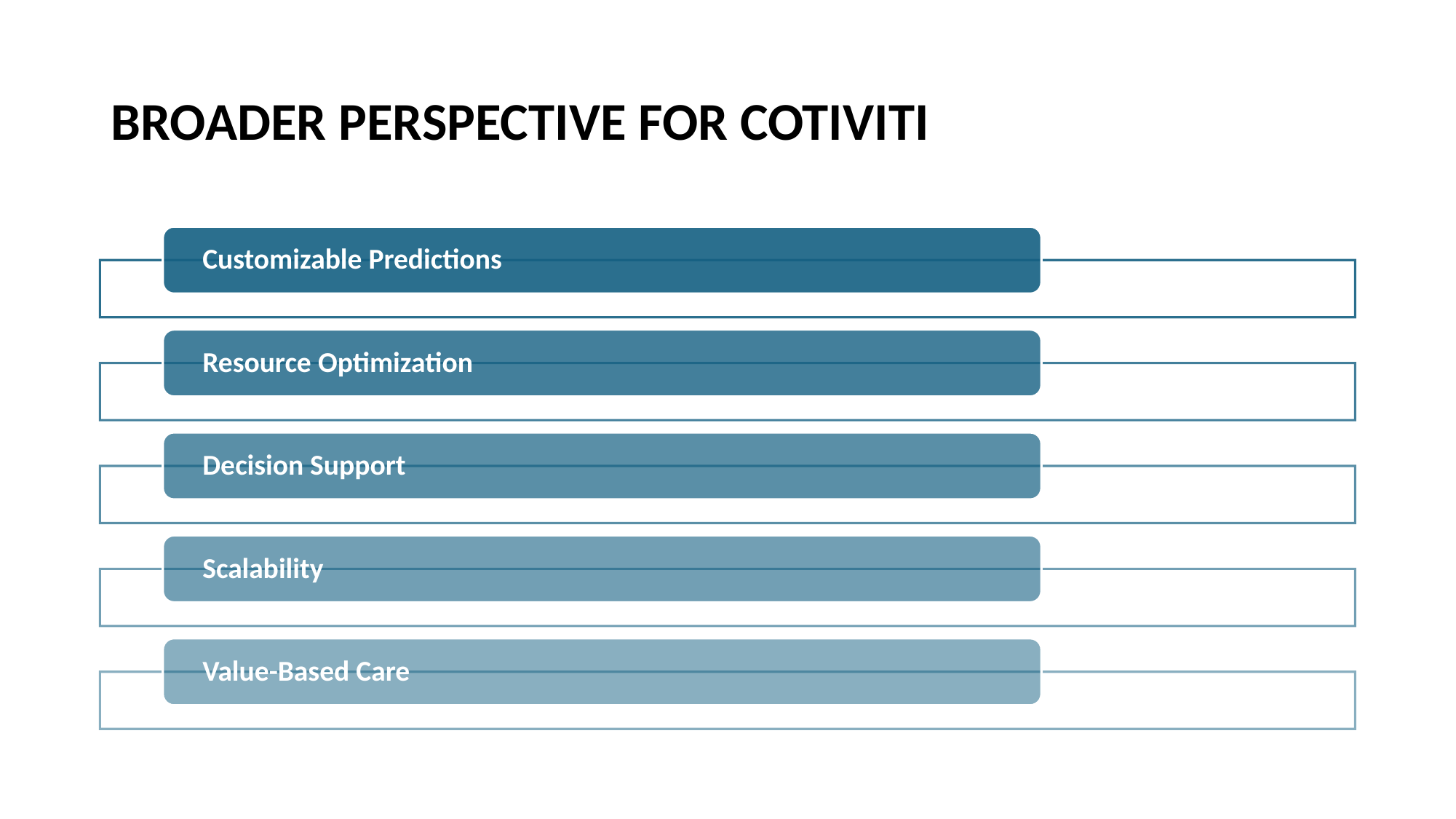

# BROADER PERSPECTIVE FOR COTIVITI
Customizable Predictions
Resource Optimization
Decision Support
Scalability
Value-Based Care